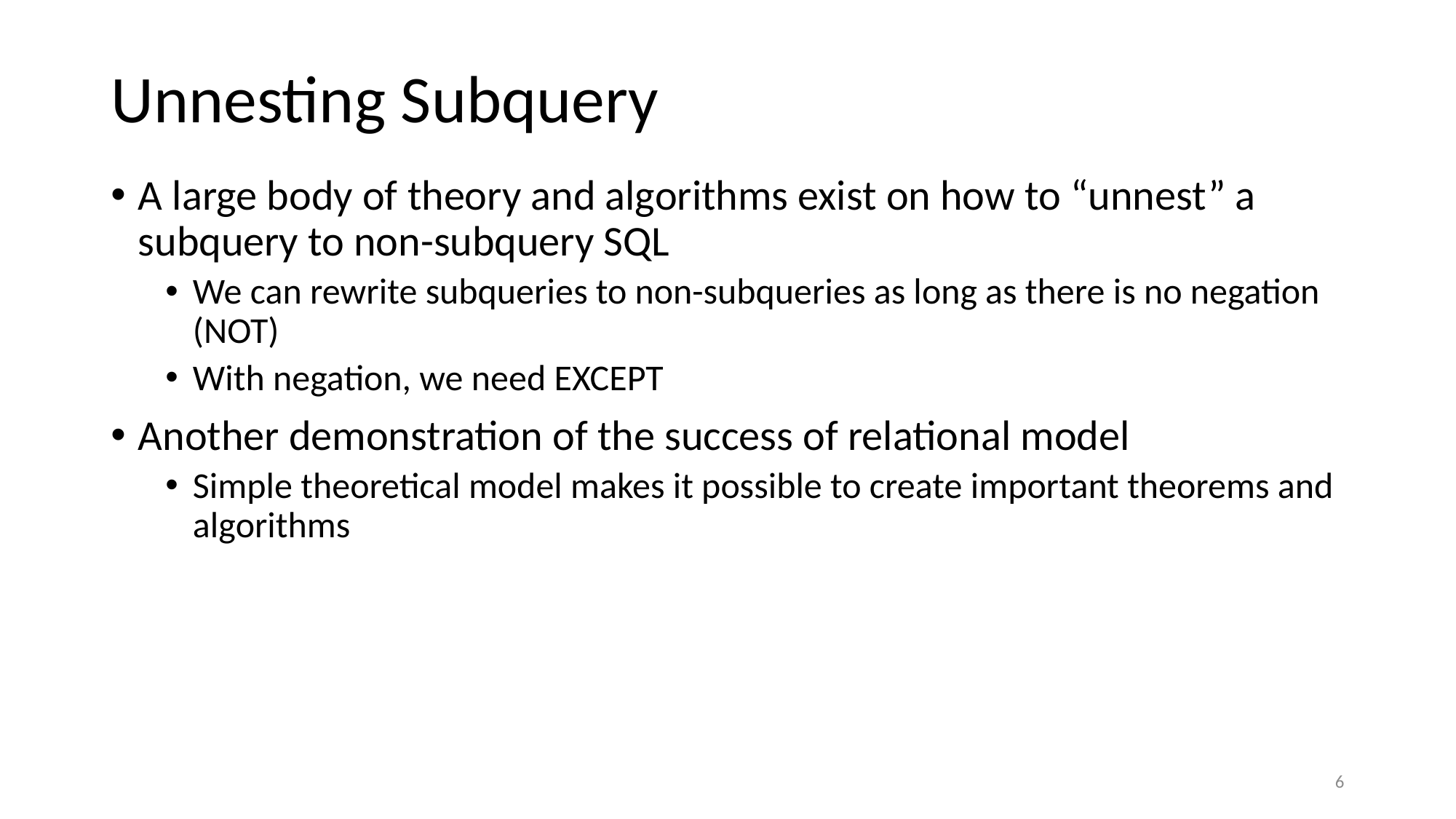

# Unnesting Subquery
A large body of theory and algorithms exist on how to “unnest” a subquery to non-subquery SQL
We can rewrite subqueries to non-subqueries as long as there is no negation (NOT)
With negation, we need EXCEPT
Another demonstration of the success of relational model
Simple theoretical model makes it possible to create important theorems and algorithms
6